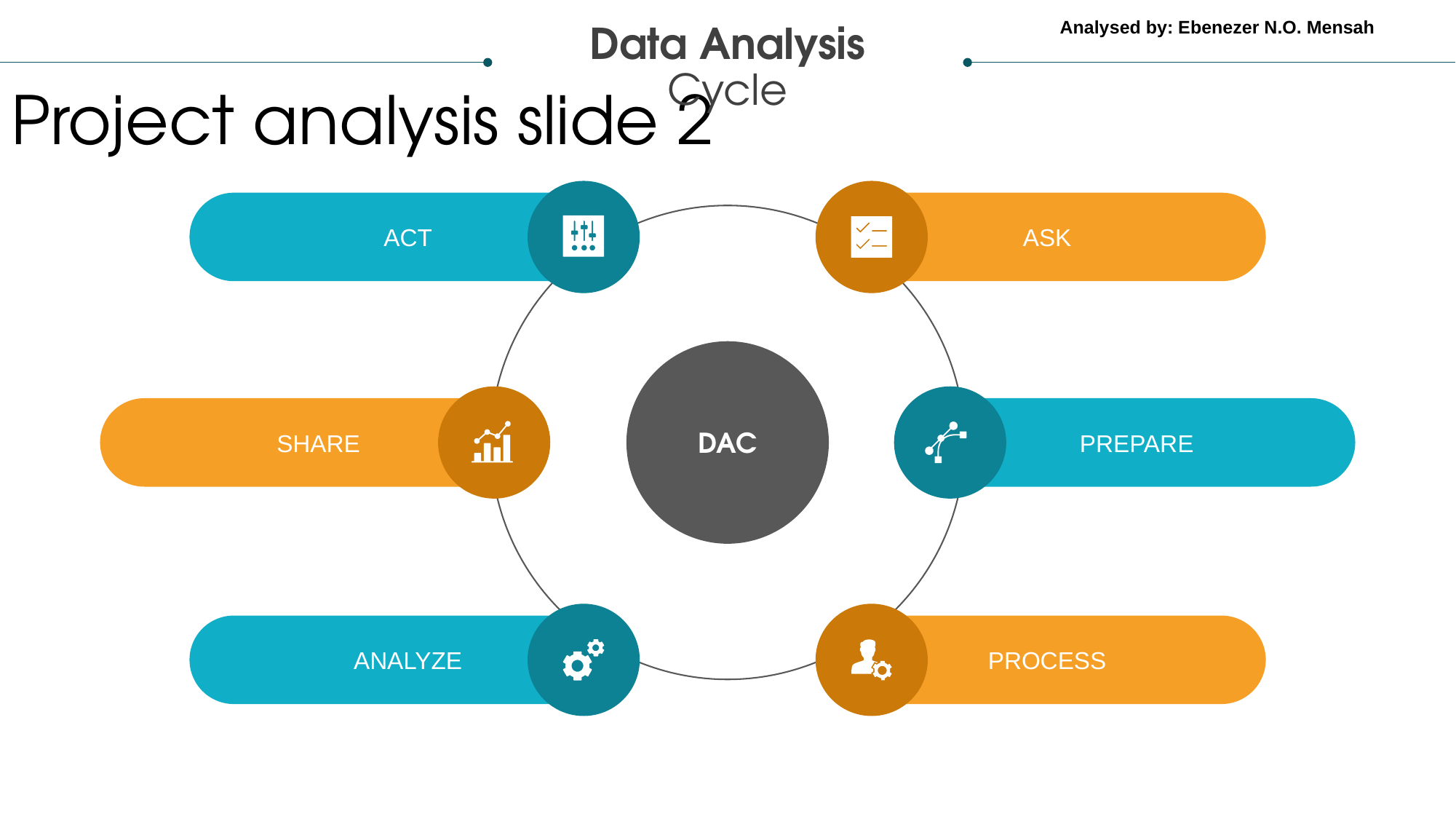

Data Analysis
Cycle
Project analysis slide 2

ACT
ASK

DAC

SHARE
PREPARE

ANALYZE
PROCESS